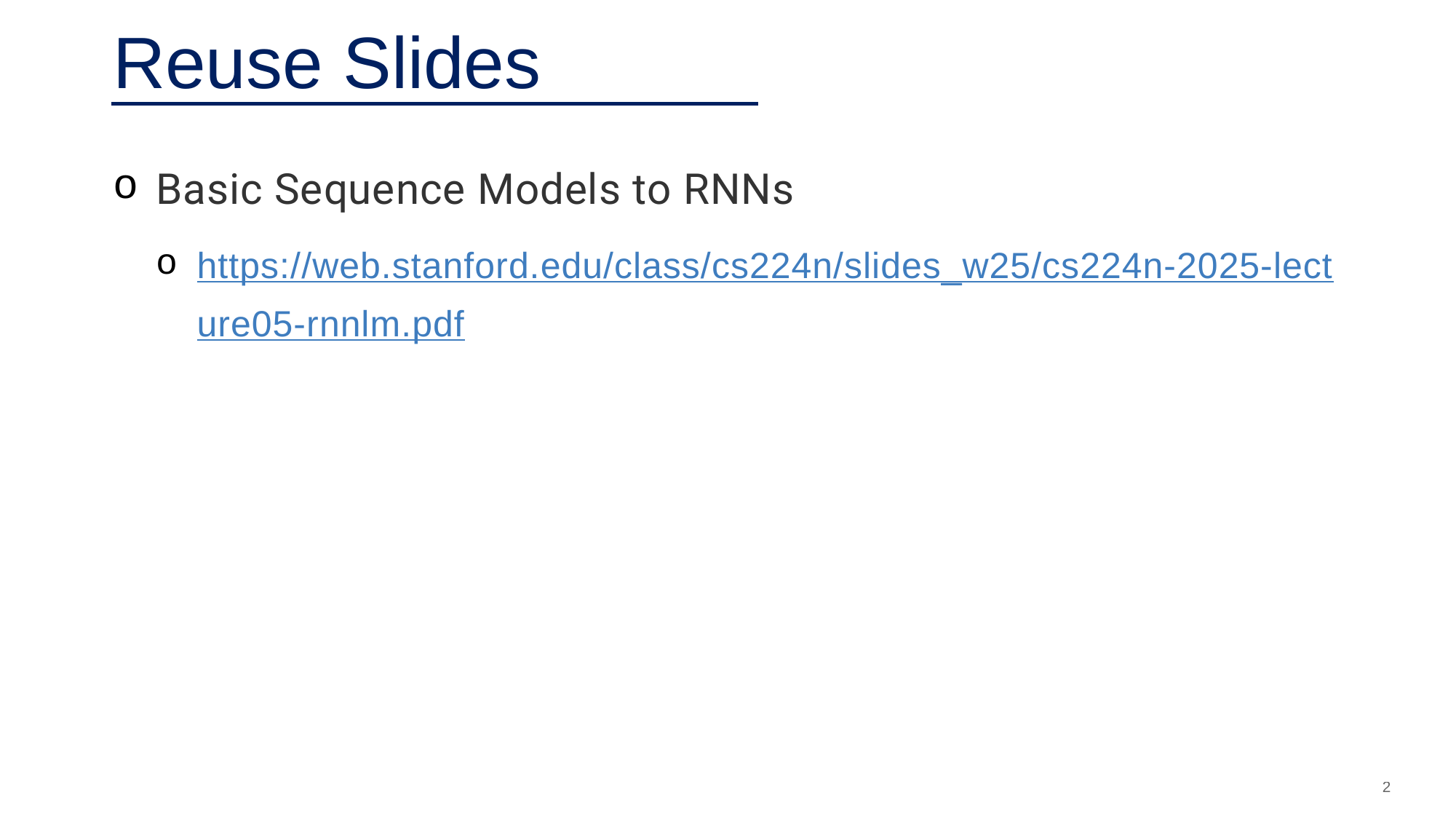

# Reuse Slides
Basic Sequence Models to RNNs
https://web.stanford.edu/class/cs224n/slides_w25/cs224n-2025-lecture05-rnnlm.pdf

2